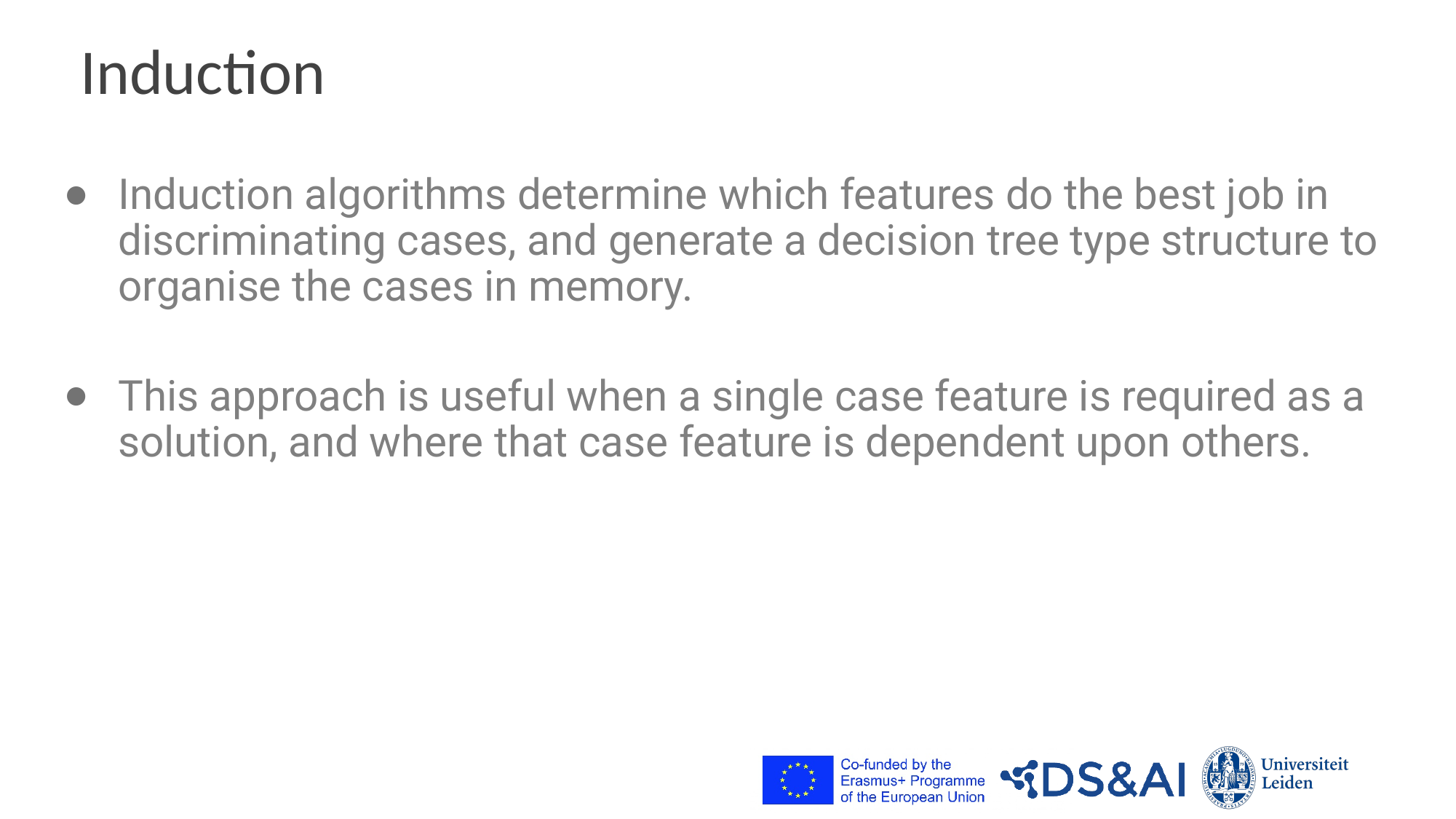

# Induction
Induction algorithms determine which features do the best job in discriminating cases, and generate a decision tree type structure to organise the cases in memory.

This approach is useful when a single case feature is required as a solution, and where that case feature is dependent upon others.